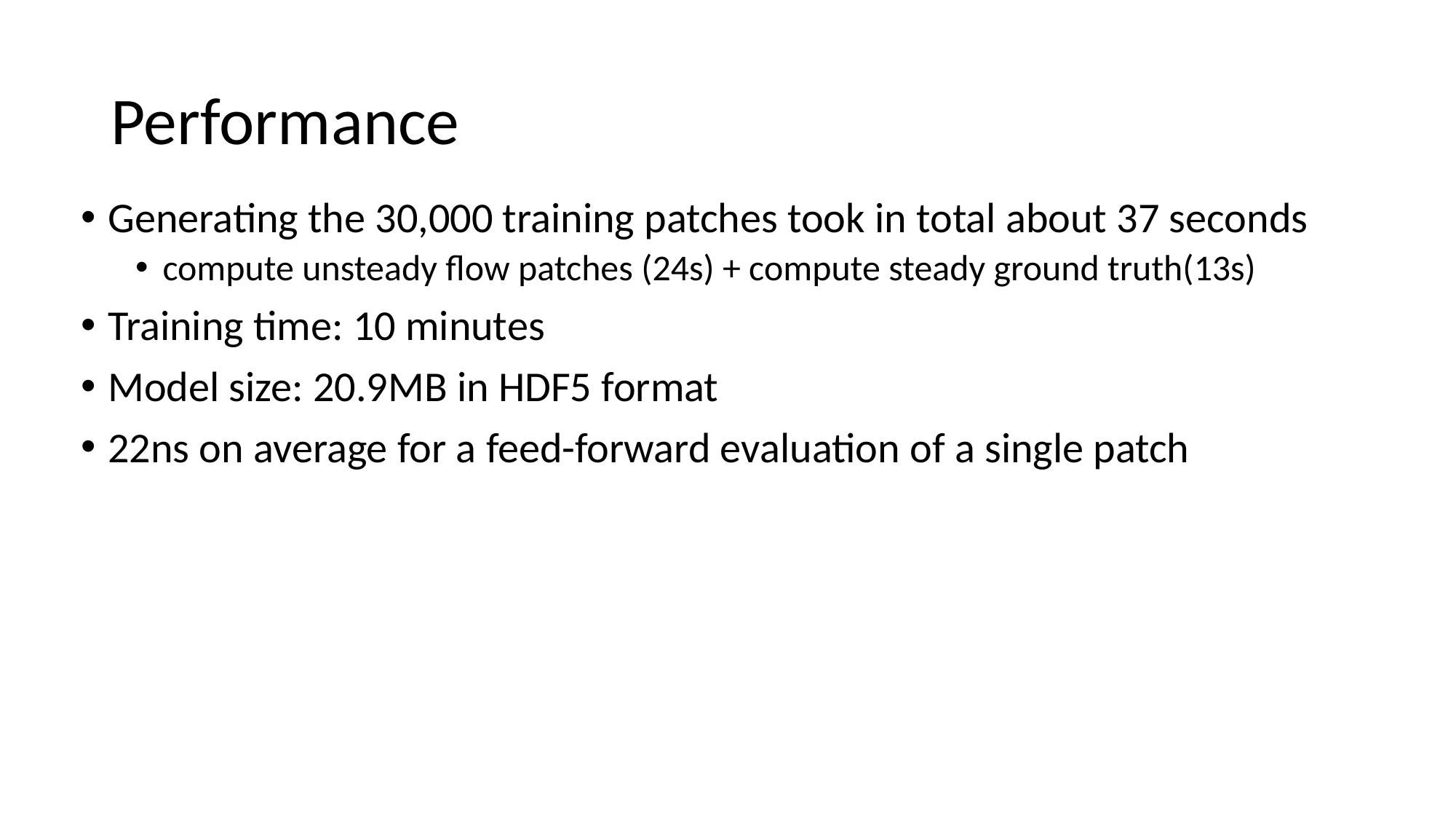

# Performance
Generating the 30,000 training patches took in total about 37 seconds
compute unsteady flow patches (24s) + compute steady ground truth(13s)
Training time: 10 minutes
Model size: 20.9MB in HDF5 format
22ns on average for a feed-forward evaluation of a single patch